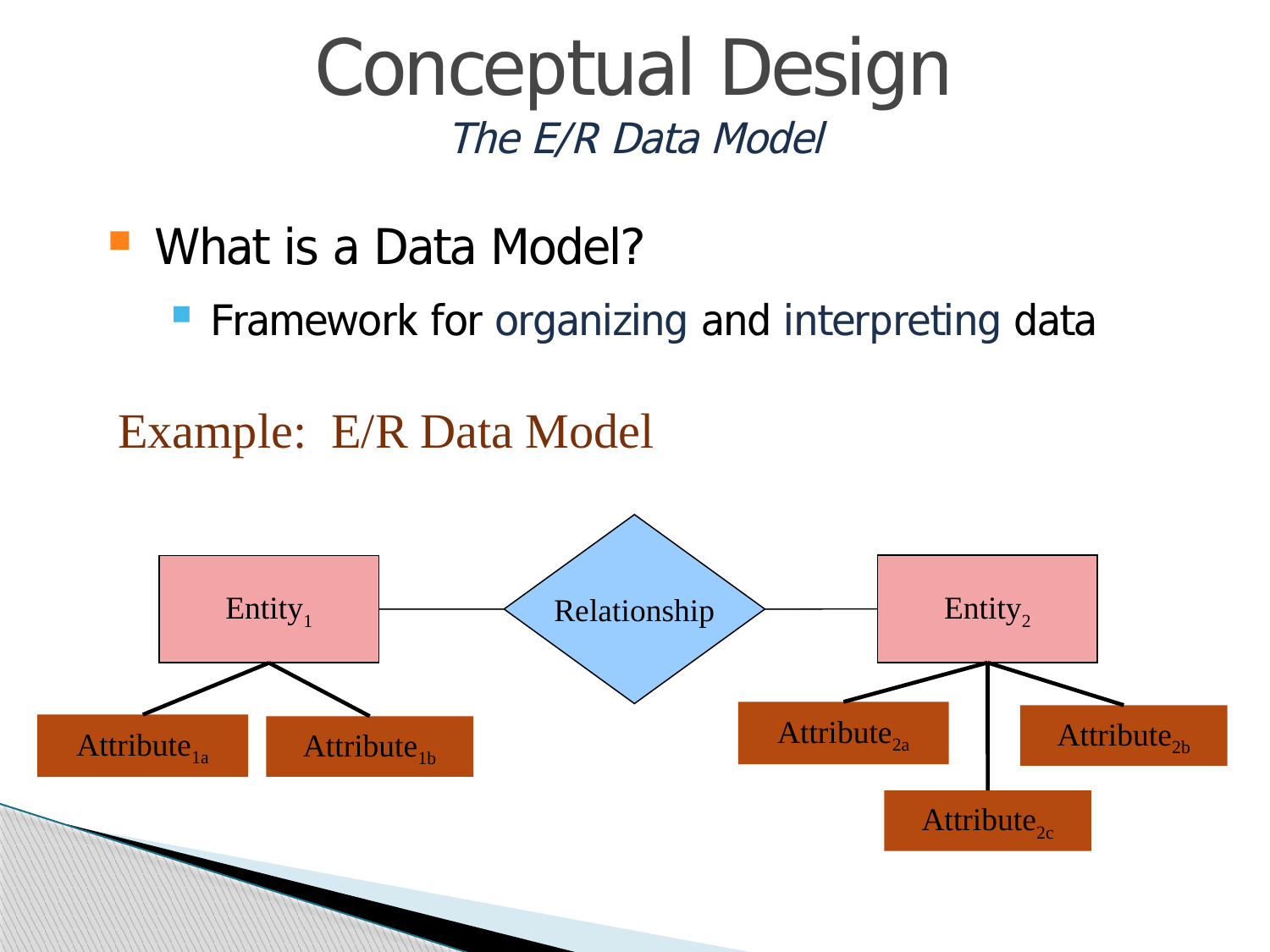

Conceptual Design
The E/R Data Model
What is a Data Model?
Framework for organizing and interpreting data

Example:  E/R Data Model
Relationship
Entity2
Entity1
Attribute2a
Attribute2b
Attribute1a
Attribute1b
Attribute2c